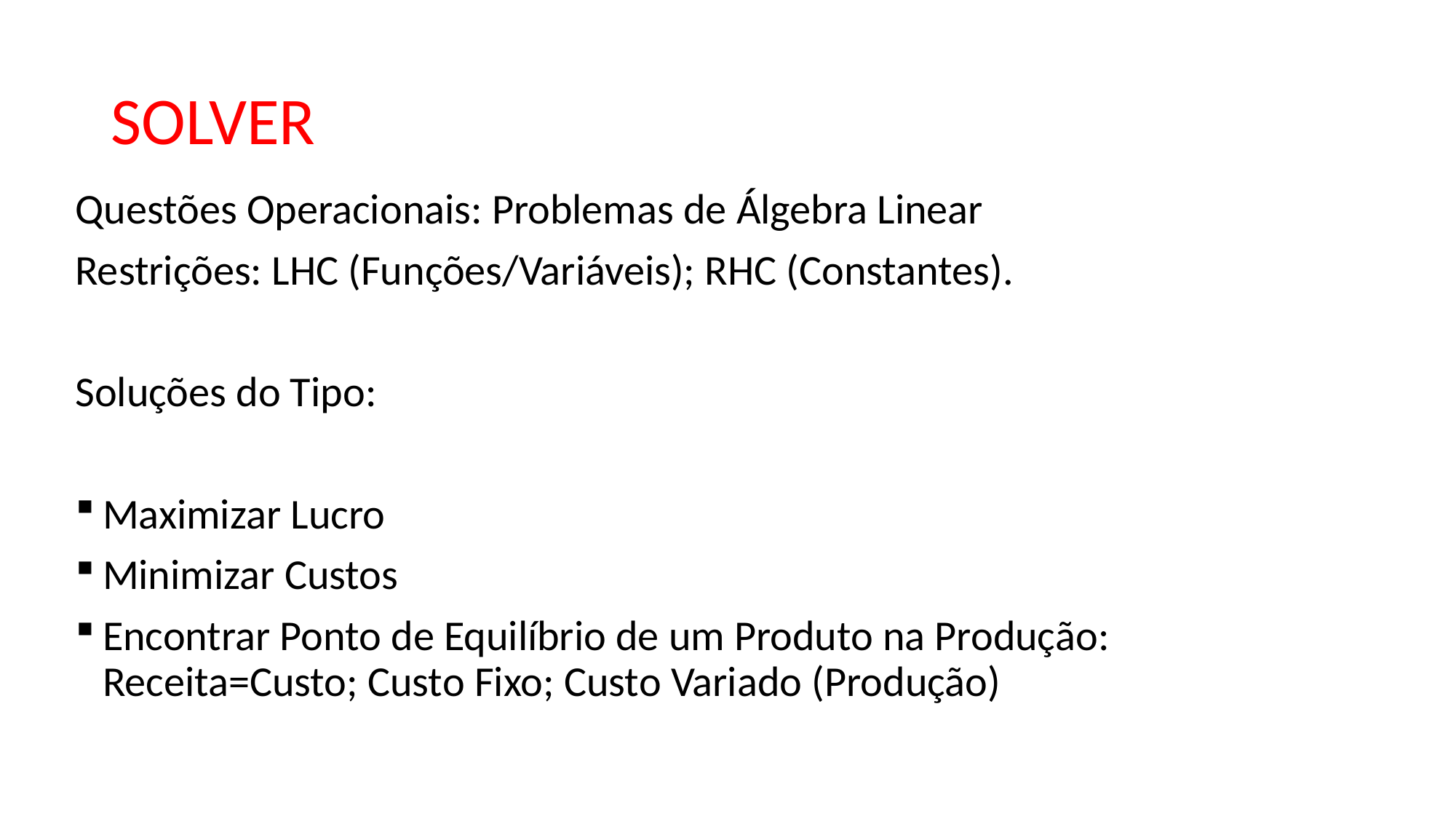

# SOLVER
Questões Operacionais: Problemas de Álgebra Linear
Restrições: LHC (Funções/Variáveis); RHC (Constantes).

Soluções do Tipo:

Maximizar Lucro
Minimizar Custos
Encontrar Ponto de Equilíbrio de um Produto na Produção: Receita=Custo; Custo Fixo; Custo Variado (Produção)